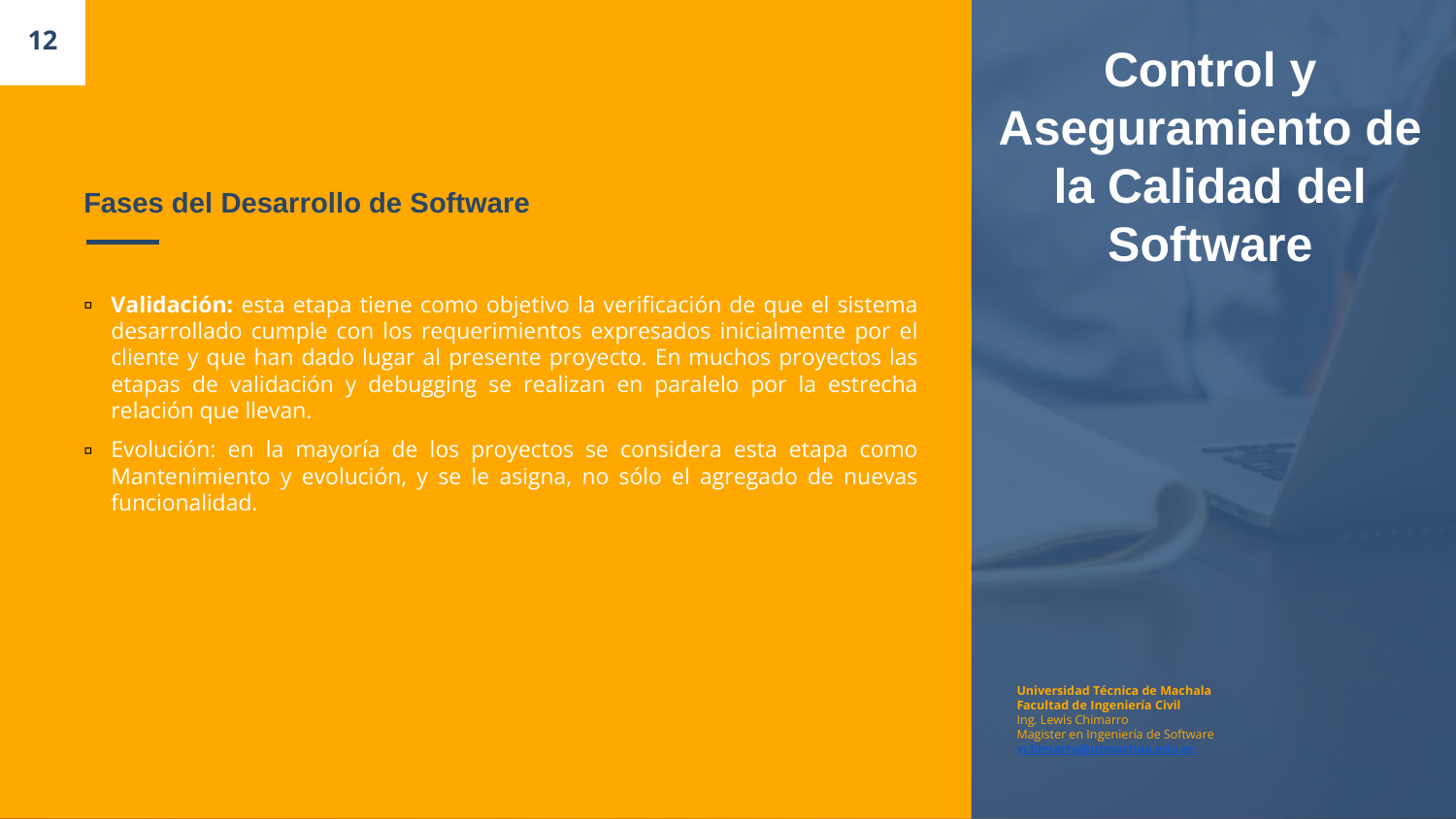

12
Control y Aseguramiento de la Calidad del Software
# Fases del Desarrollo de Software
Validación: esta etapa tiene como objetivo la verificación de que el sistema desarrollado cumple con los requerimientos expresados inicialmente por el cliente y que han dado lugar al presente proyecto. En muchos proyectos las etapas de validación y debugging se realizan en paralelo por la estrecha relación que llevan.
Evolución: en la mayoría de los proyectos se considera esta etapa como Mantenimiento y evolución, y se le asigna, no sólo el agregado de nuevas funcionalidad.
Universidad Técnica de Machala
Facultad de Ingeniería Civil
Ing. Lewis Chimarro
Magister en Ingeniería de Software
vchimarro@utmachaa.edu.ec